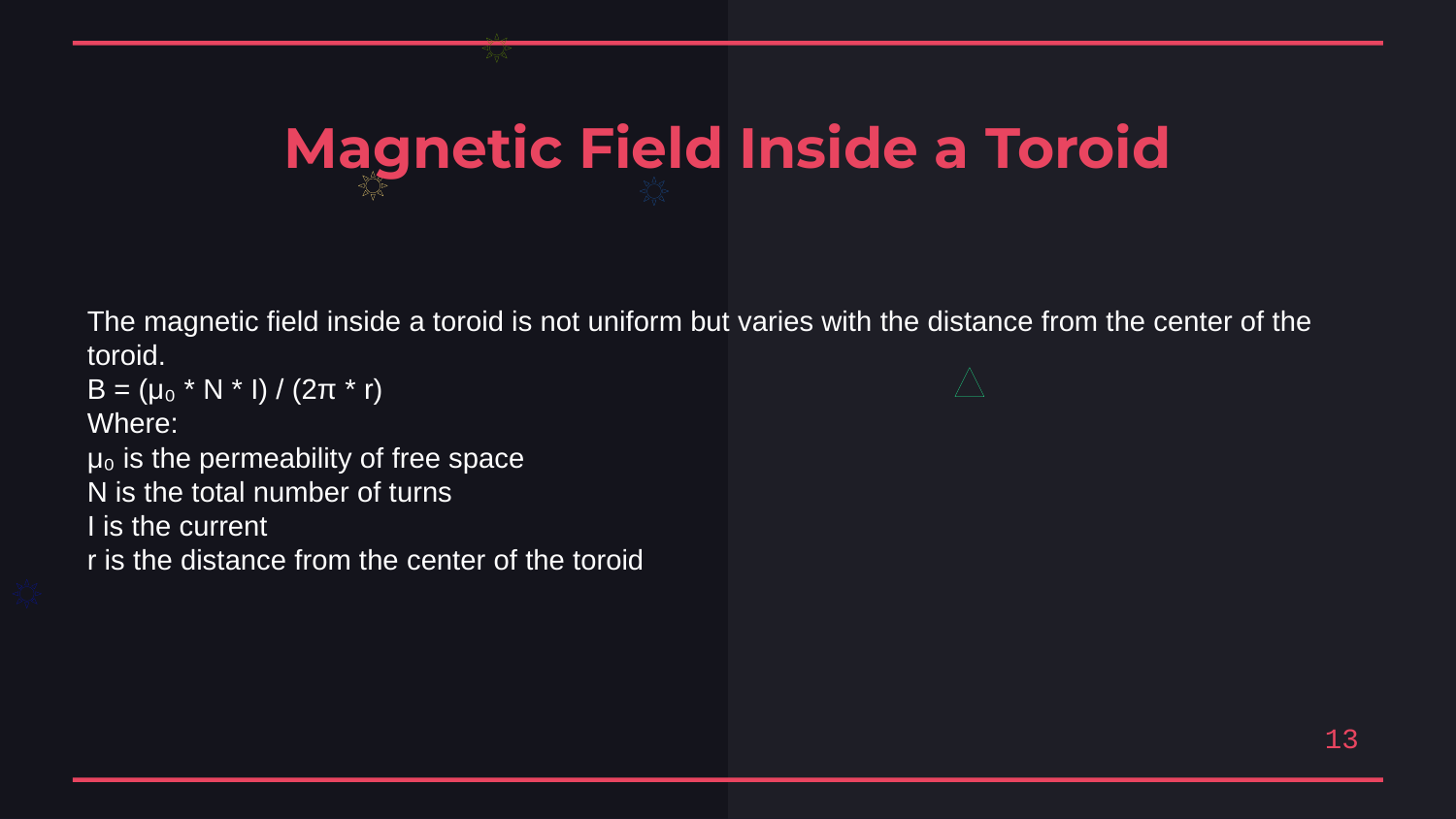

Magnetic Field Inside a Toroid

The magnetic field inside a toroid is not uniform but varies with the distance from the center of the toroid.
B = (μ₀ * N * I) / (2π * r)
Where:
μ₀ is the permeability of free space
N is the total number of turns
I is the current
r is the distance from the center of the toroid

13